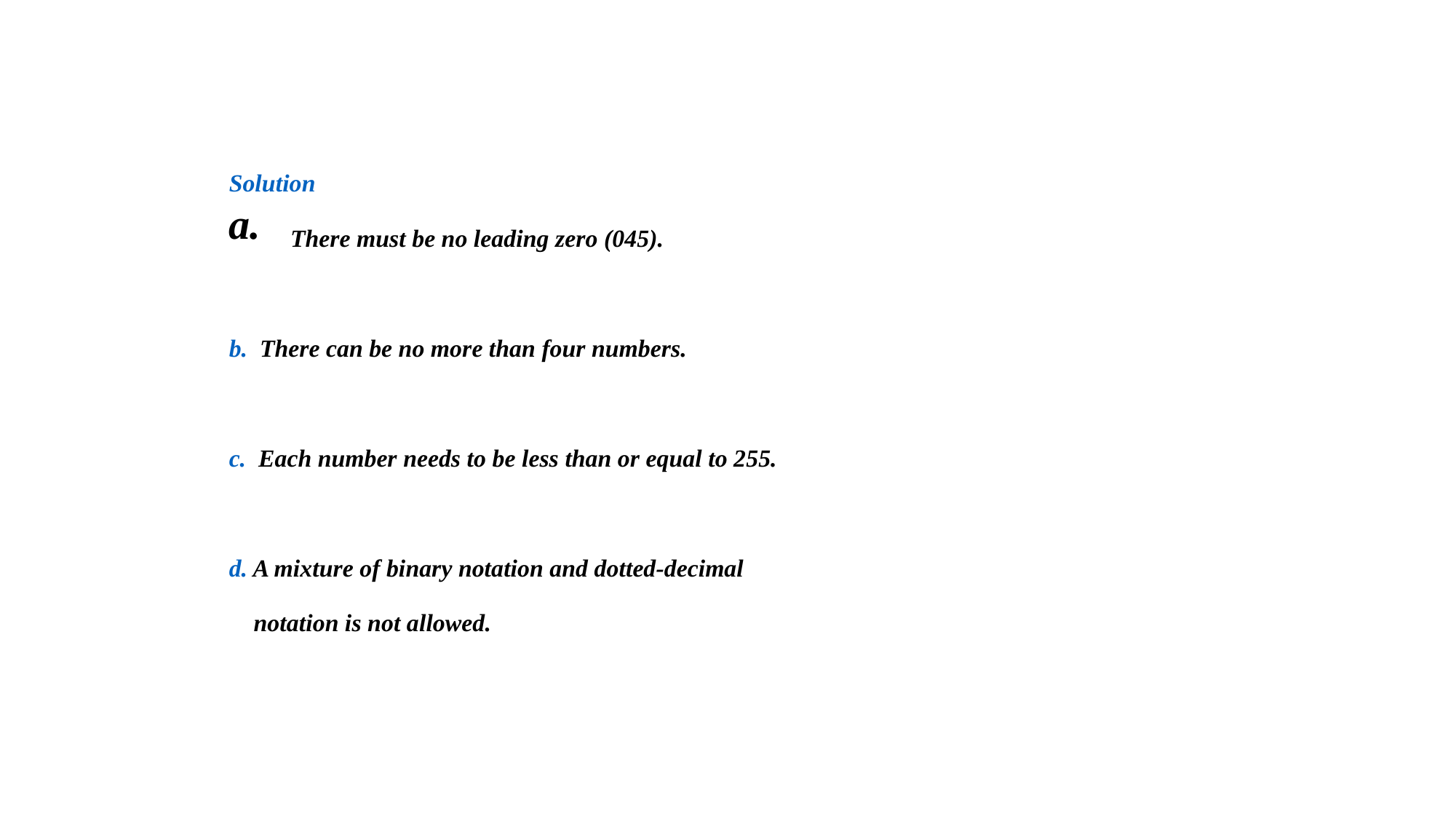

Solution
There must be no leading zero (045).

b.  There can be no more than four numbers.

c.  Each number needs to be less than or equal to 255.

d. A mixture of binary notation and dotted-decimal
    notation is not allowed.